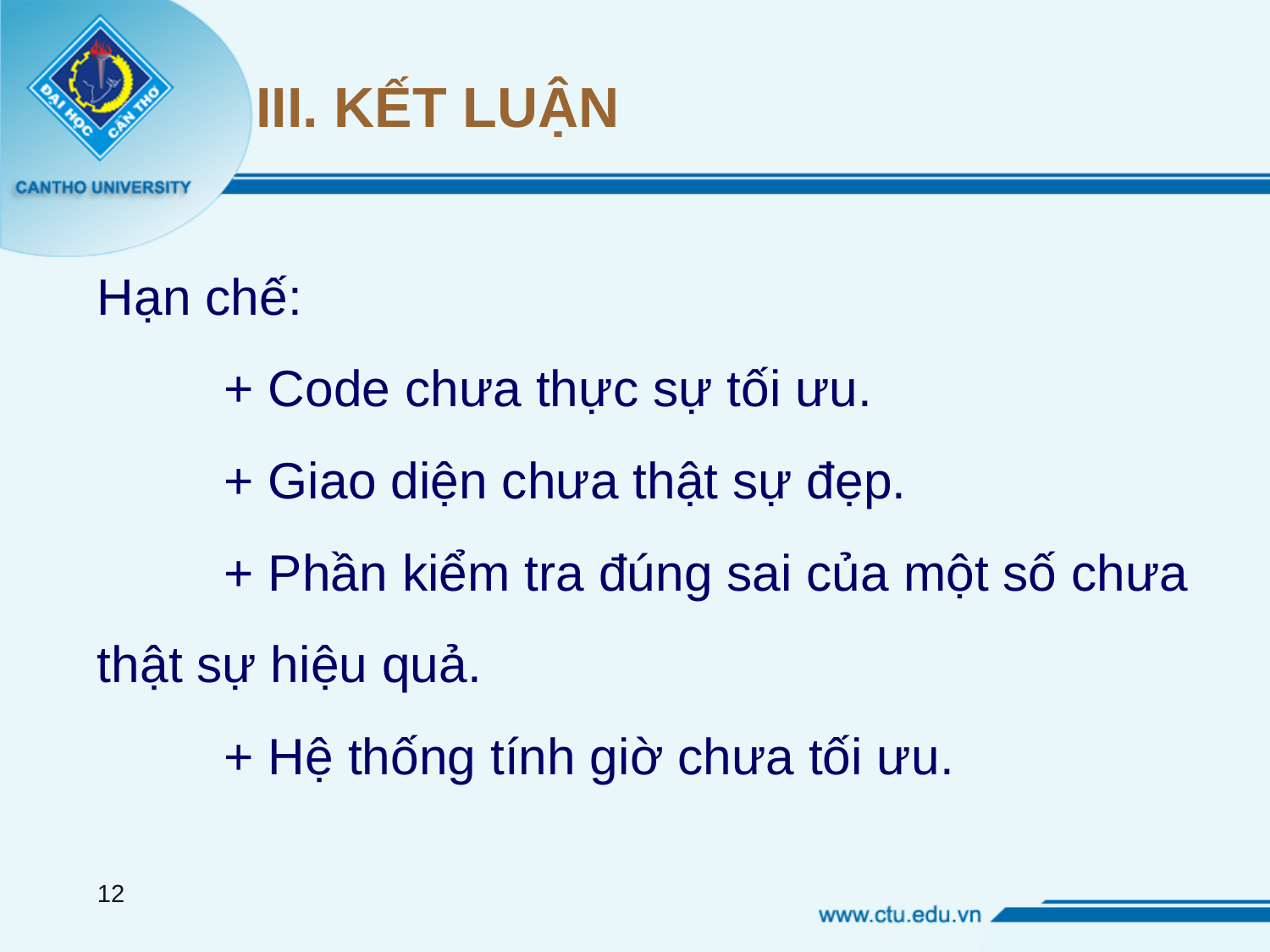

# III. KẾT LUẬN
Hạn chế:
	+ Code chưa thực sự tối ưu.
	+ Giao diện chưa thật sự đẹp.
	+ Phần kiểm tra đúng sai của một số chưa thật sự hiệu quả.
	+ Hệ thống tính giờ chưa tối ưu.

12